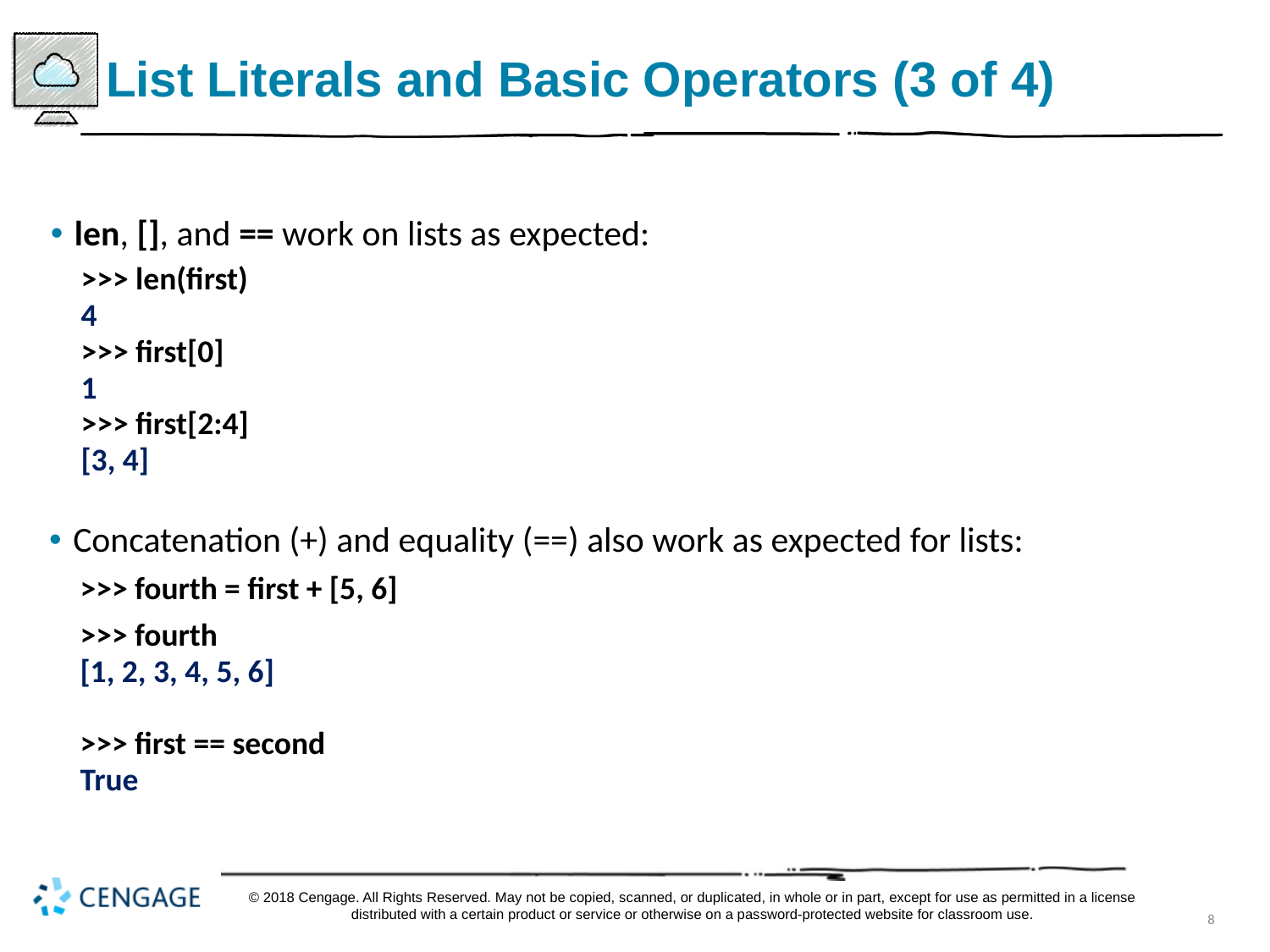

# List Literals and Basic Operators (3 of 4)
len, [], and == work on lists as expected:
>>> len(first)
4
>>> first[0]
1
>>> first[2:4]
[3, 4]
Concatenation (+) and equality (==) also work as expected for lists:
>>> fourth = first + [5, 6]
>>> fourth
[1, 2, 3, 4, 5, 6]

>>> first == second
True
© 2018 Cengage. All Rights Reserved. May not be copied, scanned, or duplicated, in whole or in part, except for use as permitted in a license distributed with a certain product or service or otherwise on a password-protected website for classroom use.